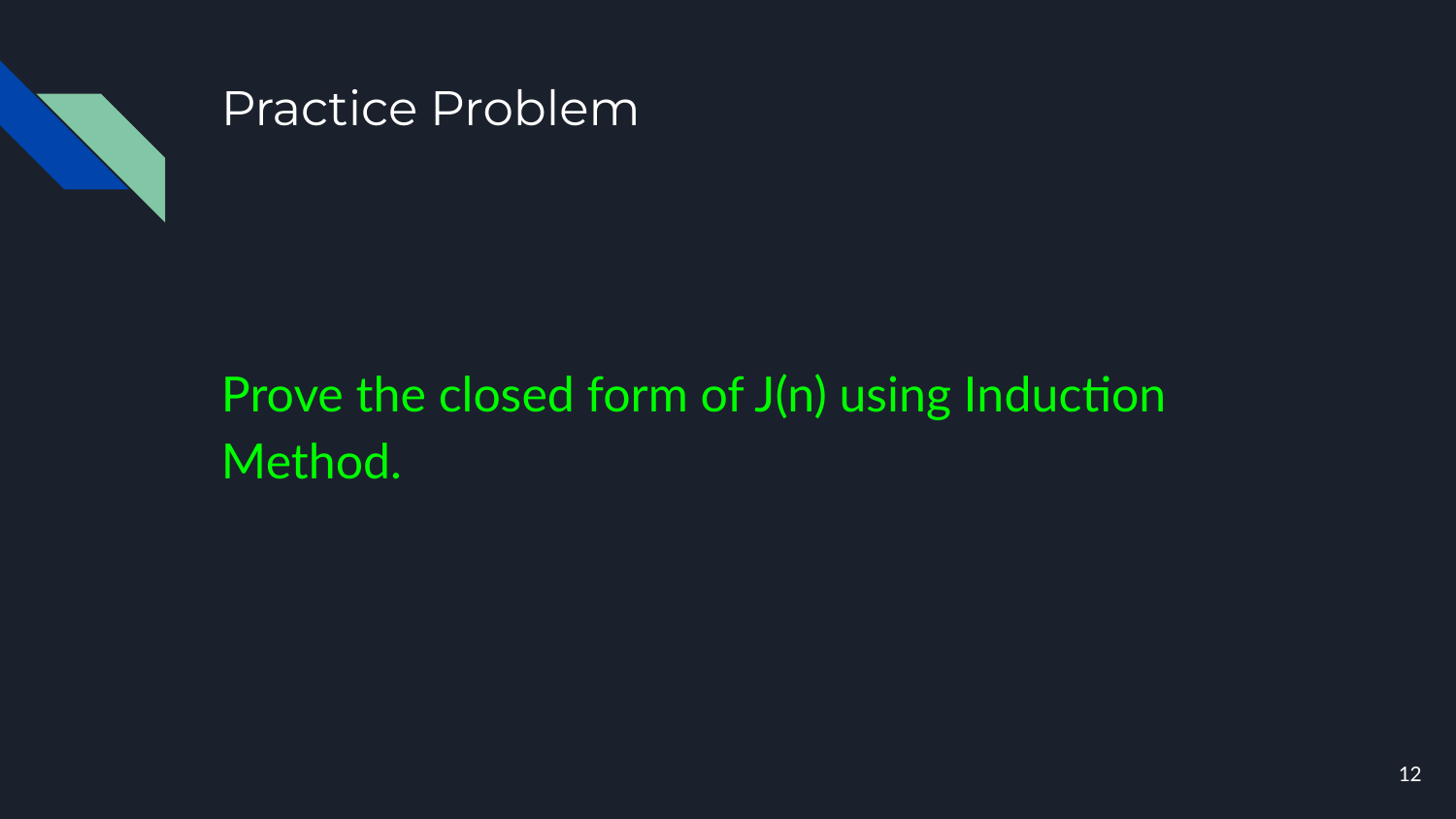

# Practice Problem

Prove the closed form of J(n) using Induction Method.
12